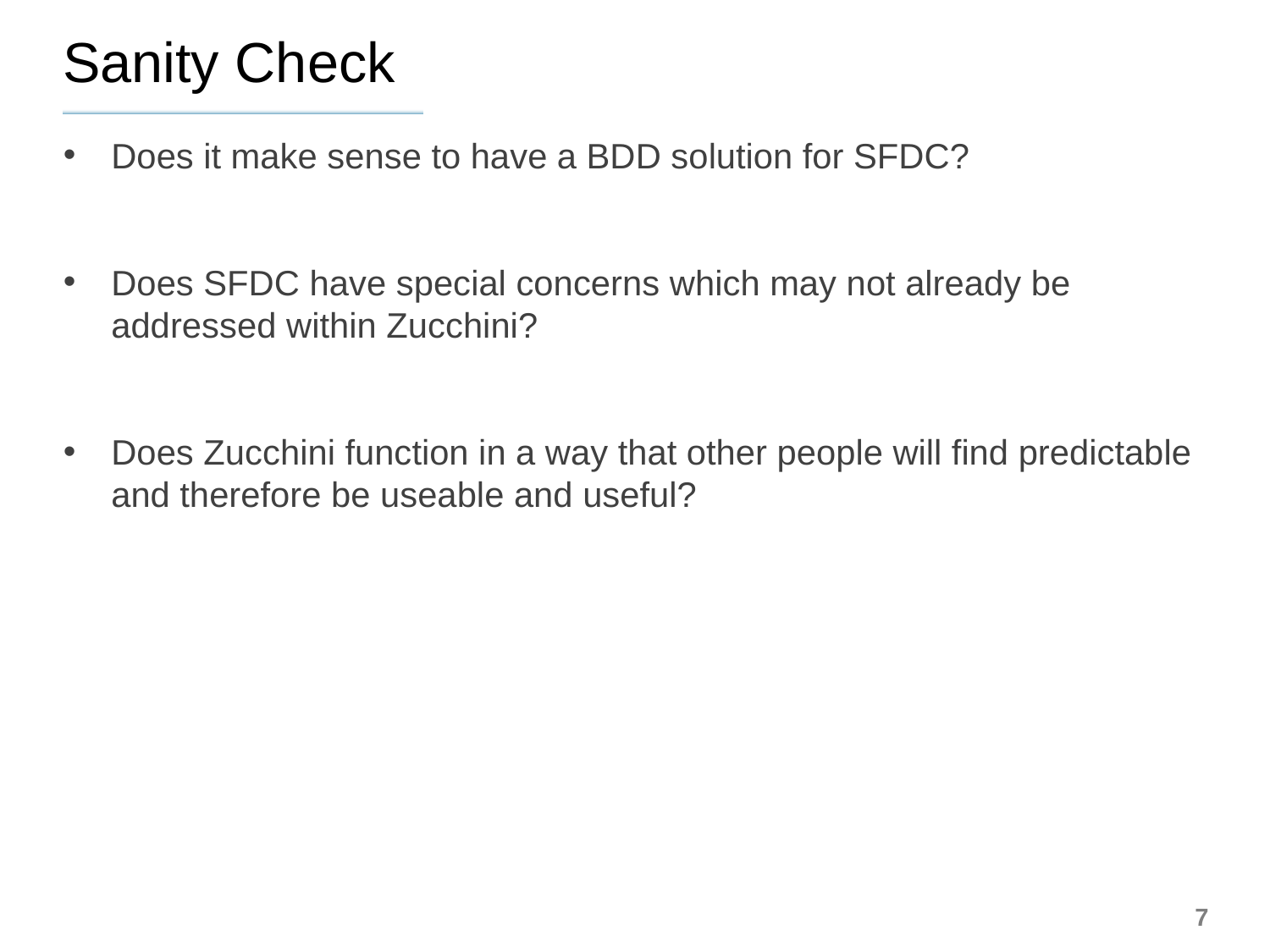

# Sanity Check
Does it make sense to have a BDD solution for SFDC?

Does SFDC have special concerns which may not already be addressed within Zucchini?

Does Zucchini function in a way that other people will find predictable and therefore be useable and useful?
7